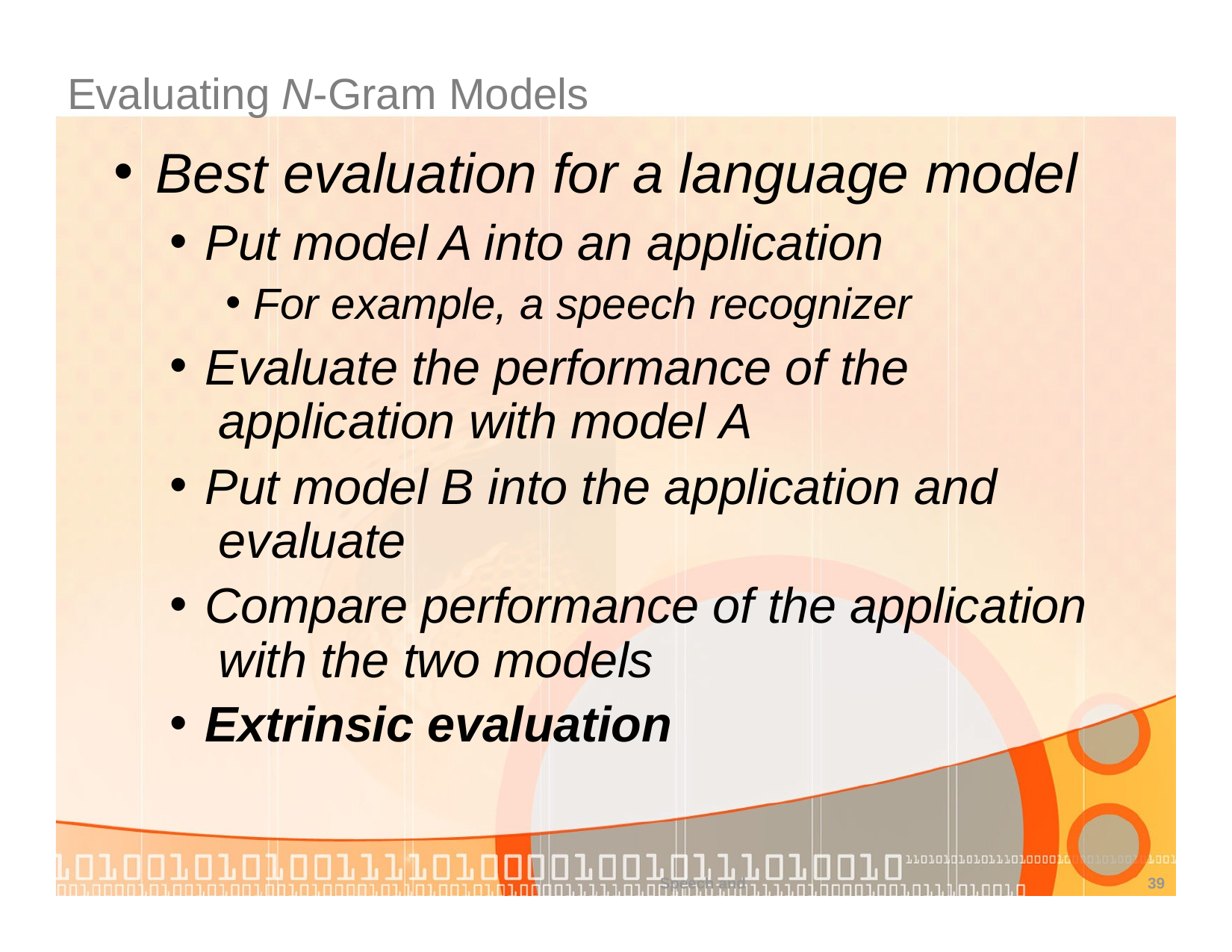

Evaluating N-Gram Models
Best evaluation for a language model
Put model A into an application
For example, a speech recognizer
Evaluate the performance of the  application with model A
Put model B into the application and  evaluate
Compare performance of the application  with the two models
Extrinsic evaluation
Speech and
39